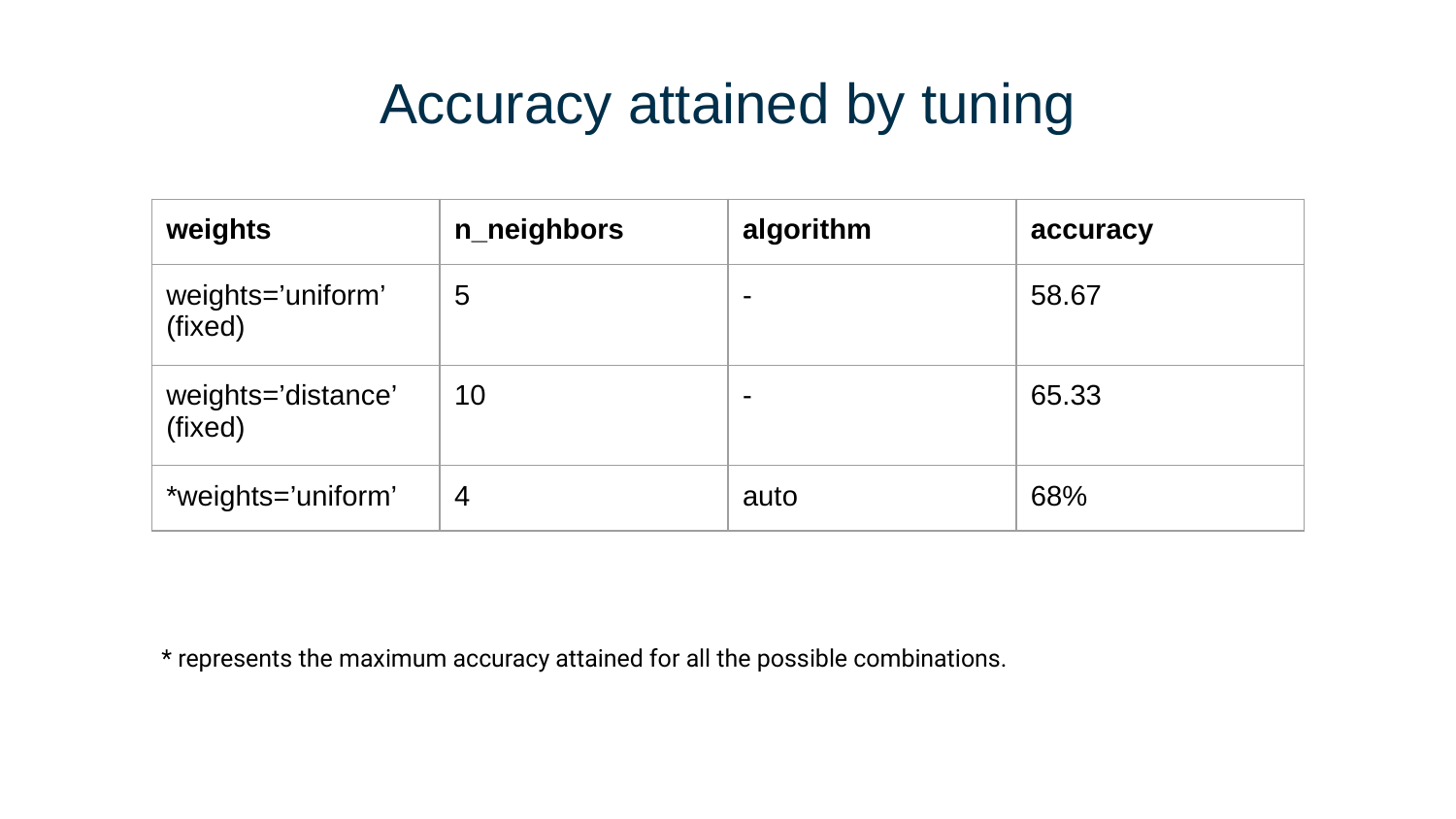

# Accuracy attained by tuning

| weights | n\_neighbors | algorithm | accuracy |
| --- | --- | --- | --- |
| weights=’uniform’ (fixed) | 5 | - | 58.67 |
| weights=’distance’ (fixed) | 10 | - | 65.33 |
| \*weights=’uniform’ | 4 | auto | 68% |

* represents the maximum accuracy attained for all the possible combinations.